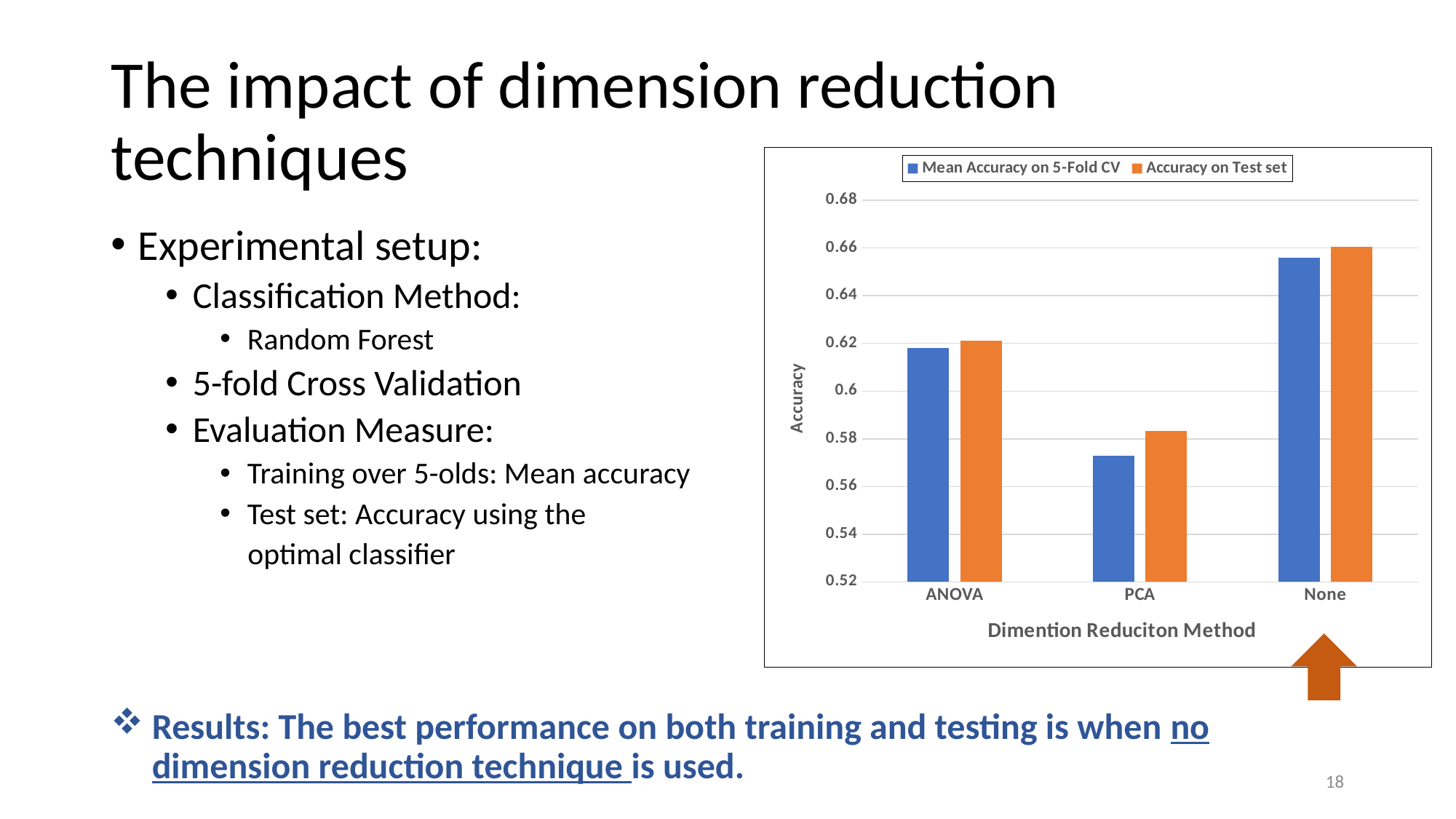

# The impact of dimension reduction techniques

### Chart

| Category | Mean Accuracy on 5-Fold CV | Accuracy on Test set |
|---|---|---|
| ANOVA | 0.617978513817686 | 0.621012743 |
| PCA | 0.572769593699709 | 0.583326392937453 |
| None | 0.655954426305481 | 0.660614641 |
Experimental setup:
Classification Method:
Random Forest
5-fold Cross Validation
Evaluation Measure:
Training over 5-olds: Mean accuracy
Test set: Accuracy using the
    optimal classifier

Results: The best performance on both training and testing is when no dimension reduction technique is used.

18